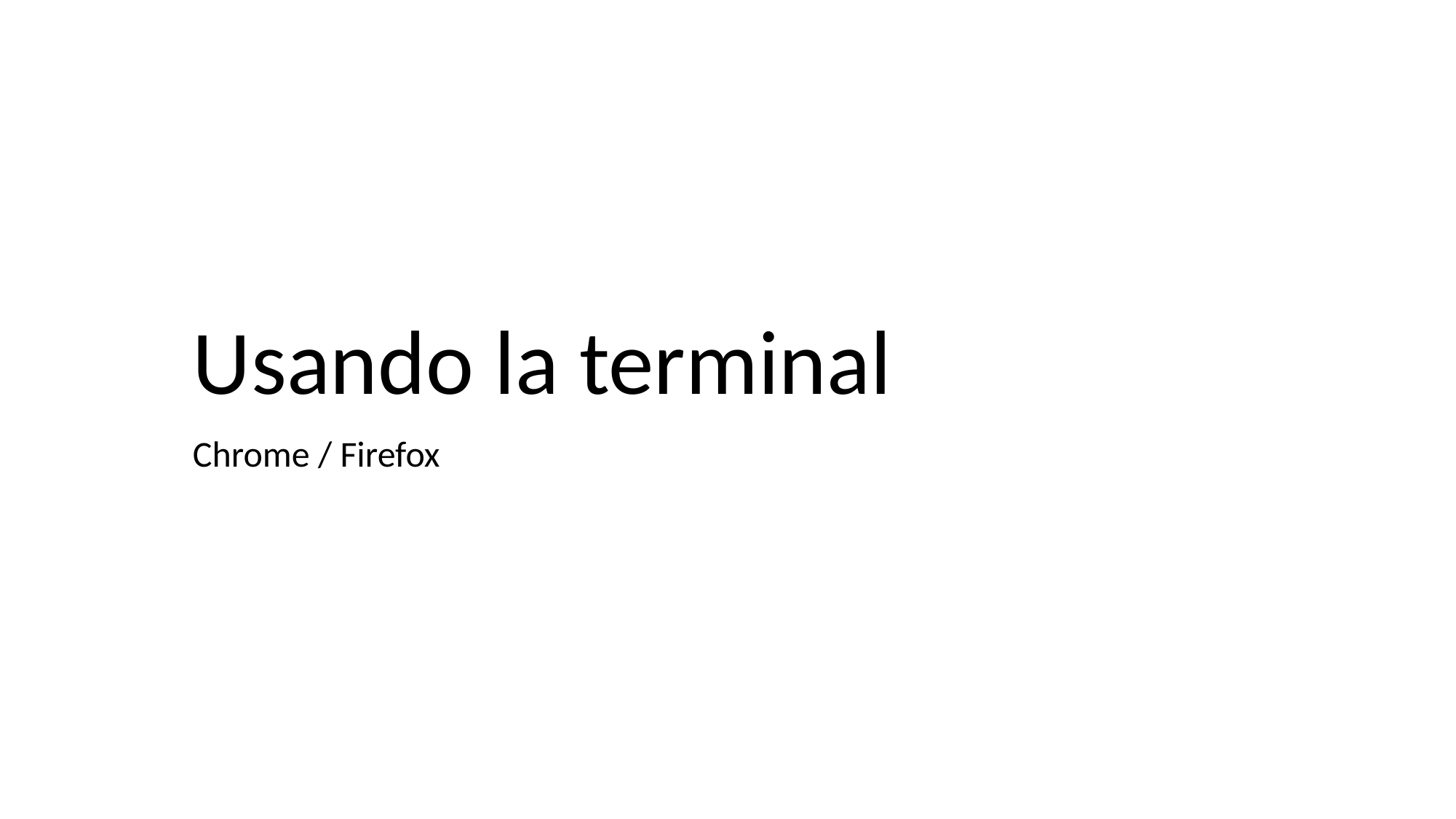

# Usando la terminal
Chrome / Firefox